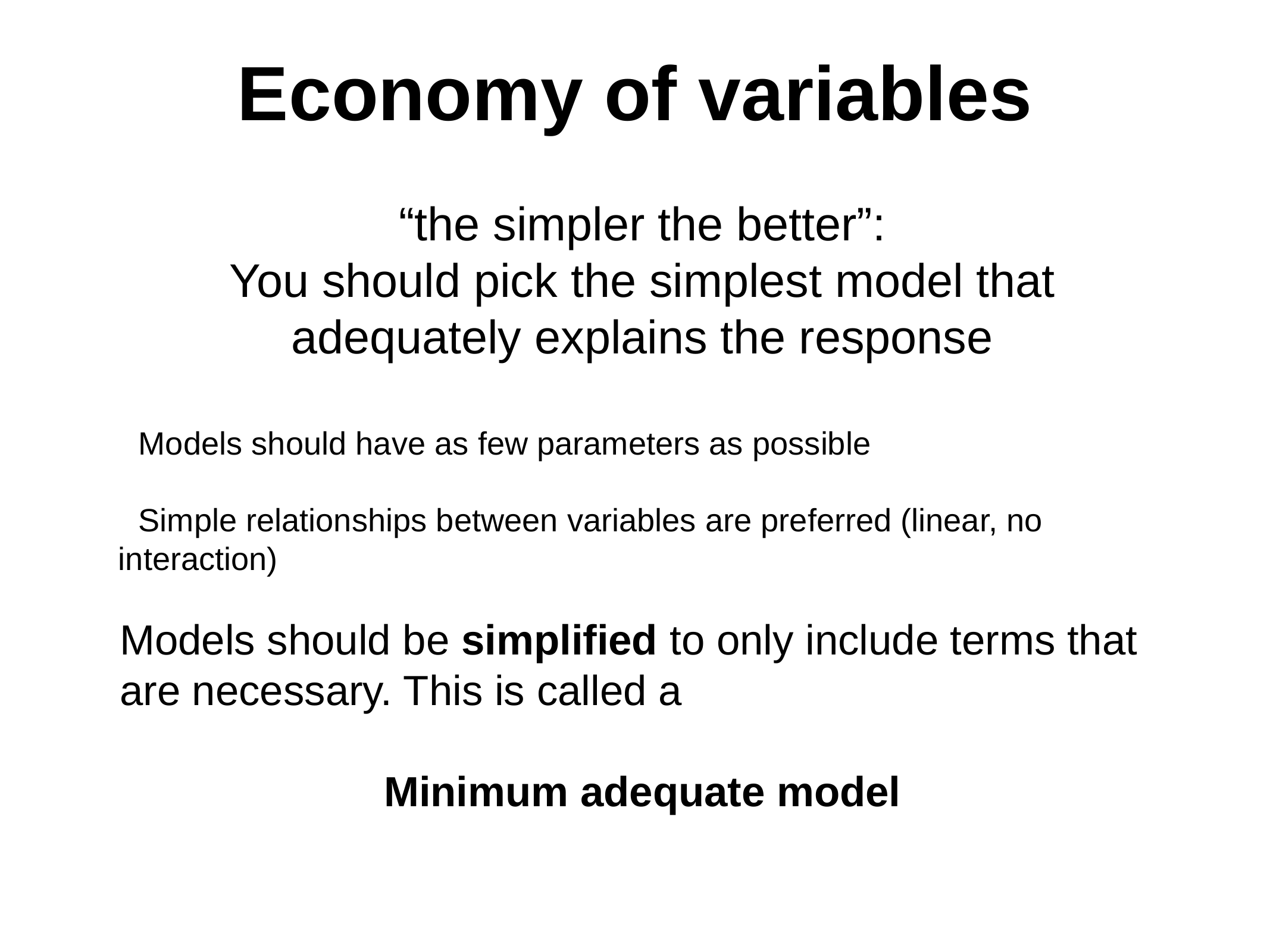

Economy of variables
“the simpler the better”:
You should pick the simplest model that adequately explains the response

 Models should have as few parameters as possible

 Simple relationships between variables are preferred (linear, no interaction)

Models should be simplified to only include terms that are necessary. This is called a

Minimum adequate model